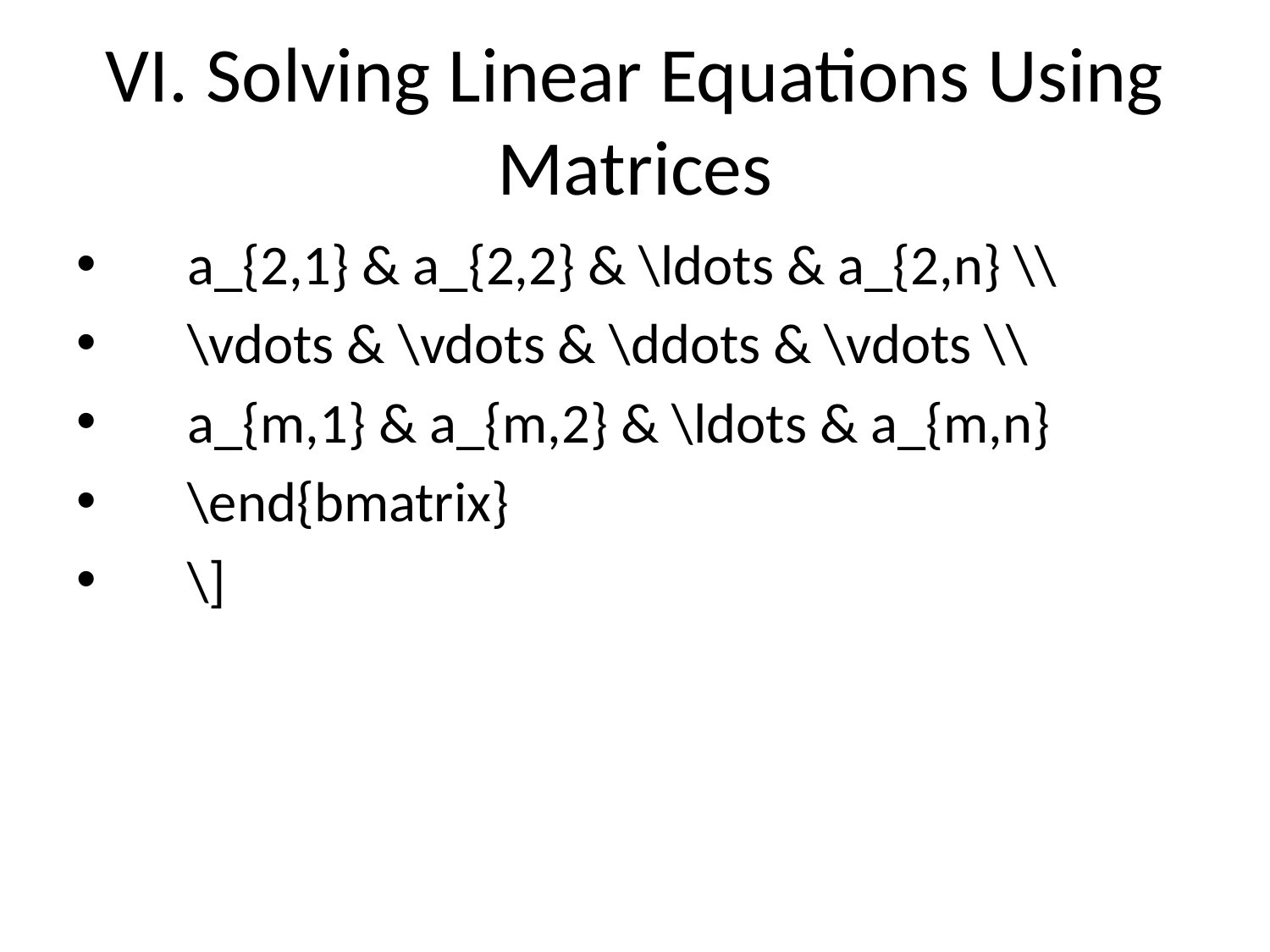

# VI. Solving Linear Equations Using Matrices
     a_{2,1} & a_{2,2} & \ldots & a_{2,n} \\
     \vdots & \vdots & \ddots & \vdots \\
     a_{m,1} & a_{m,2} & \ldots & a_{m,n}
     \end{bmatrix}
     \]